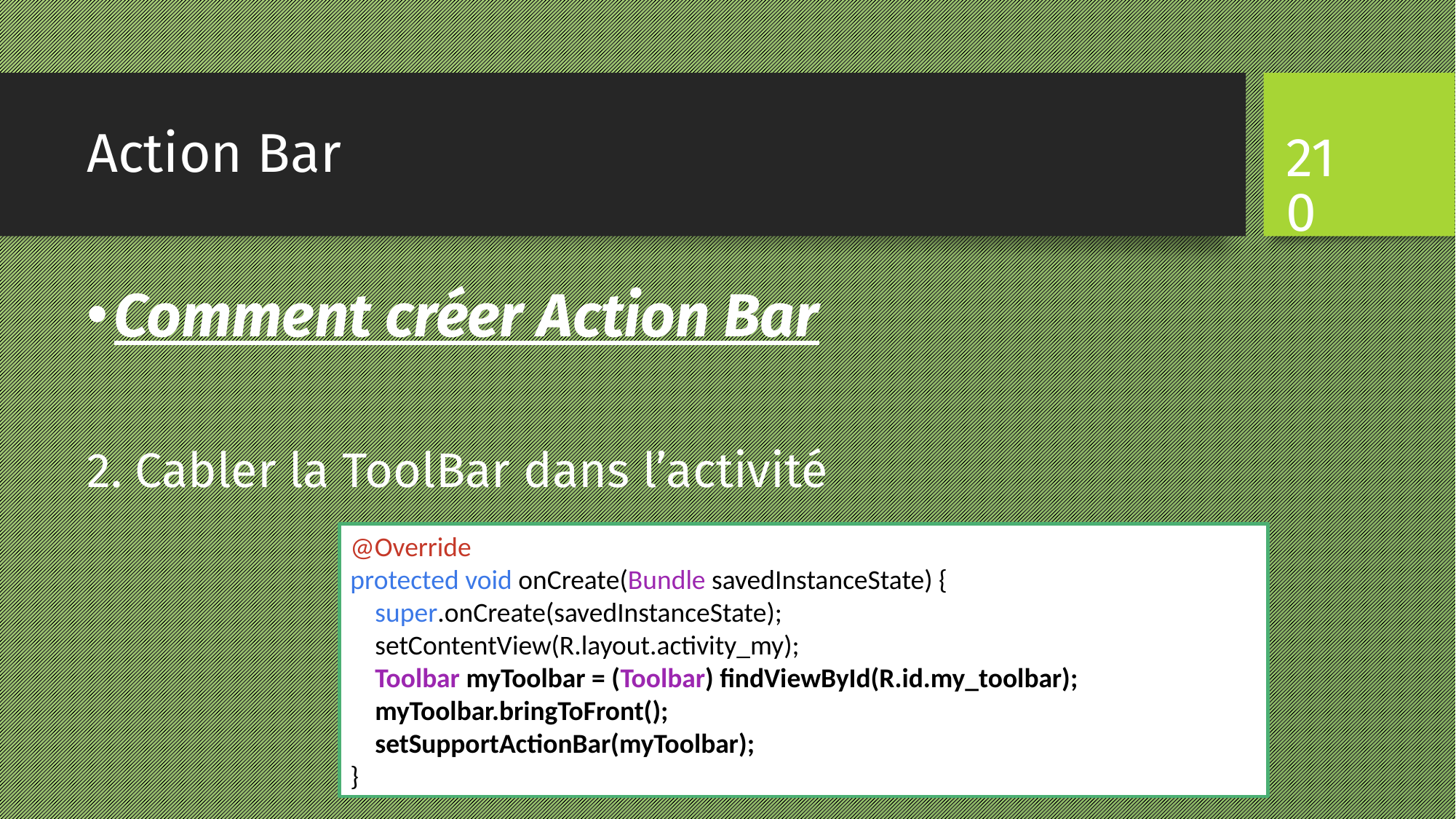

# Action Bar
210
Comment créer Action Bar

2. Cabler la ToolBar dans l’activité
@Override
protected void onCreate(Bundle savedInstanceState) {
    super.onCreate(savedInstanceState);
    setContentView(R.layout.activity_my);
    Toolbar myToolbar = (Toolbar) findViewById(R.id.my_toolbar);
    myToolbar.bringToFront();
    setSupportActionBar(myToolbar);
}